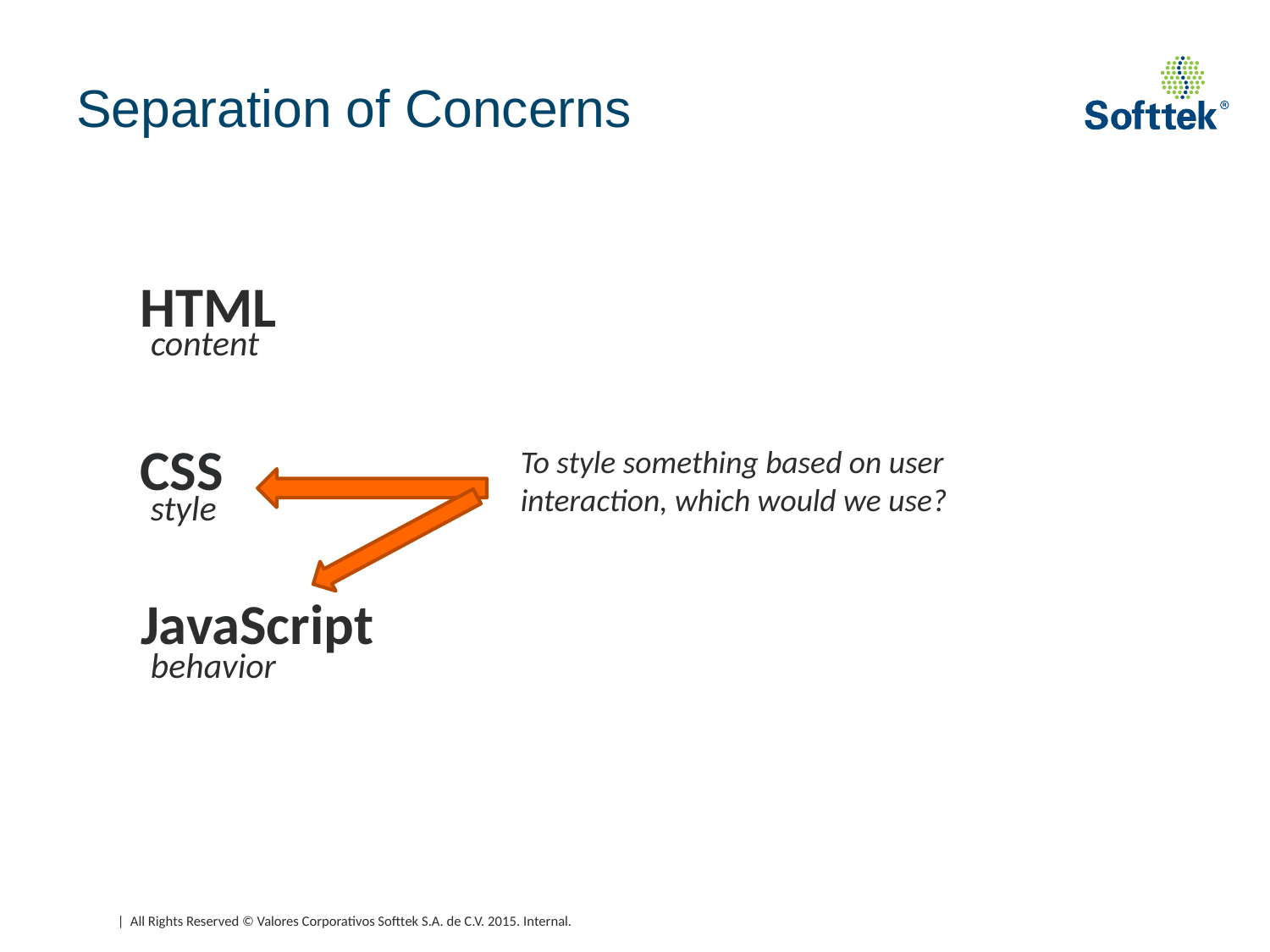

# Separation of Concerns
HTML
content
CSS
To style something based on user
interaction, which would we use?

style

JavaScript
behavior